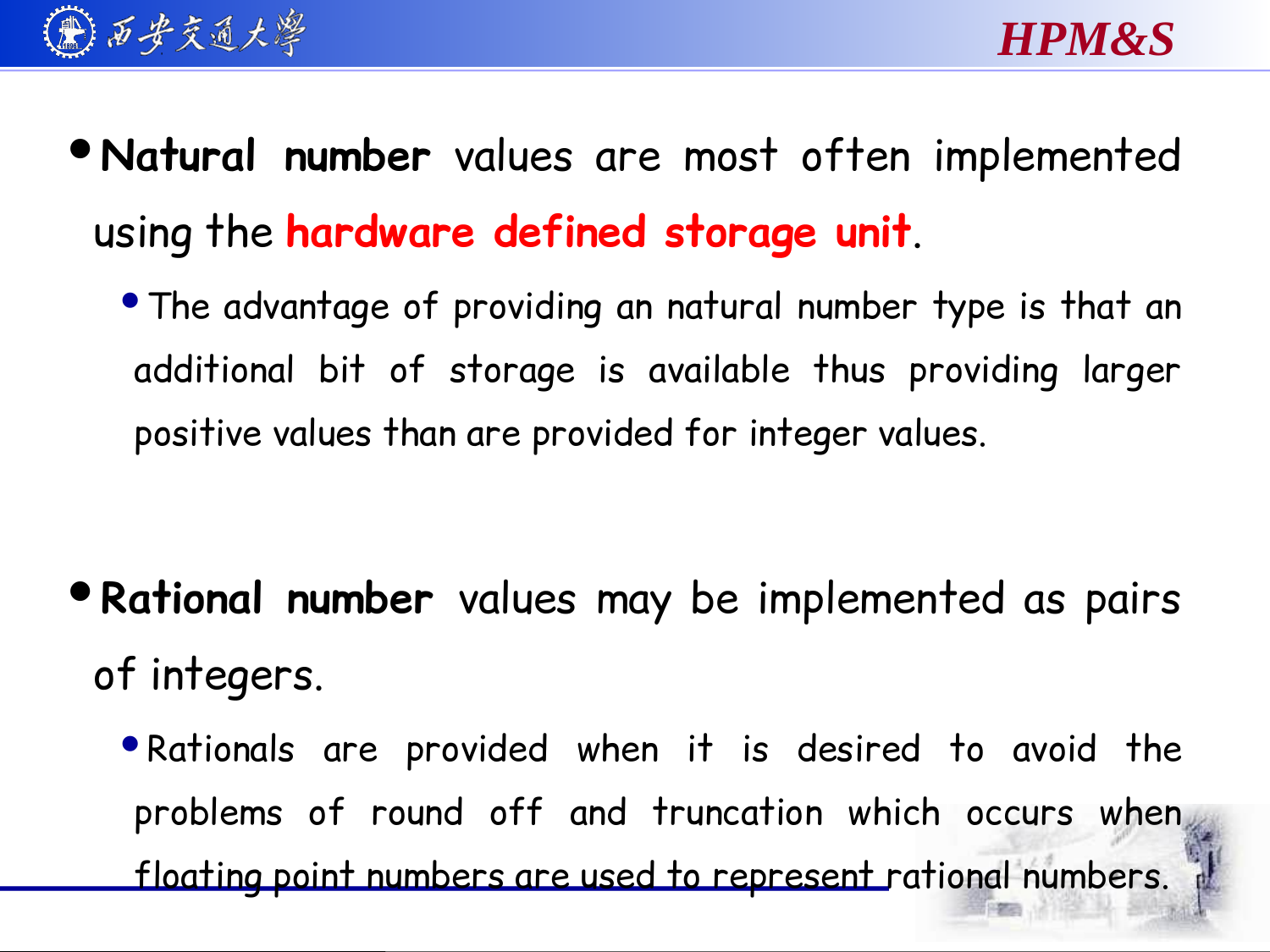

Natural number values are most often implemented using the hardware defined storage unit.
The advantage of providing an natural number type is that an additional bit of storage is available thus providing larger positive values than are provided for integer values.

Rational number values may be implemented as pairs of integers.
Rationals are provided when it is desired to avoid the problems of round off and truncation which occurs when floating point numbers are used to represent rational numbers.